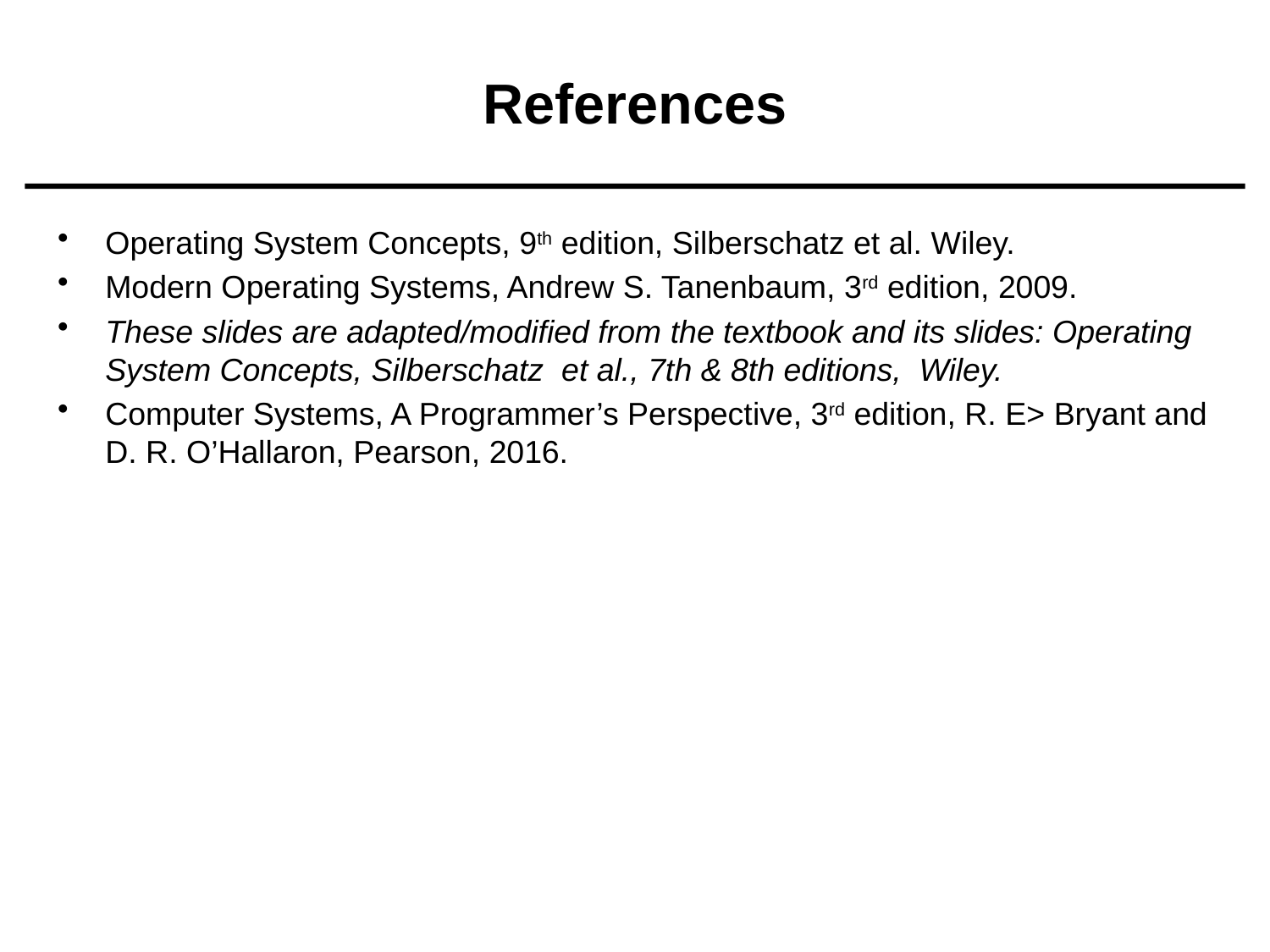

# References
Operating System Concepts, 9th edition, Silberschatz et al. Wiley.
Modern Operating Systems, Andrew S. Tanenbaum, 3rd edition, 2009.
These slides are adapted/modified from the textbook and its slides: Operating System Concepts, Silberschatz  et al., 7th & 8th editions,  Wiley.
Computer Systems, A Programmer’s Perspective, 3rd edition, R. E> Bryant and D. R. O’Hallaron, Pearson, 2016.

54